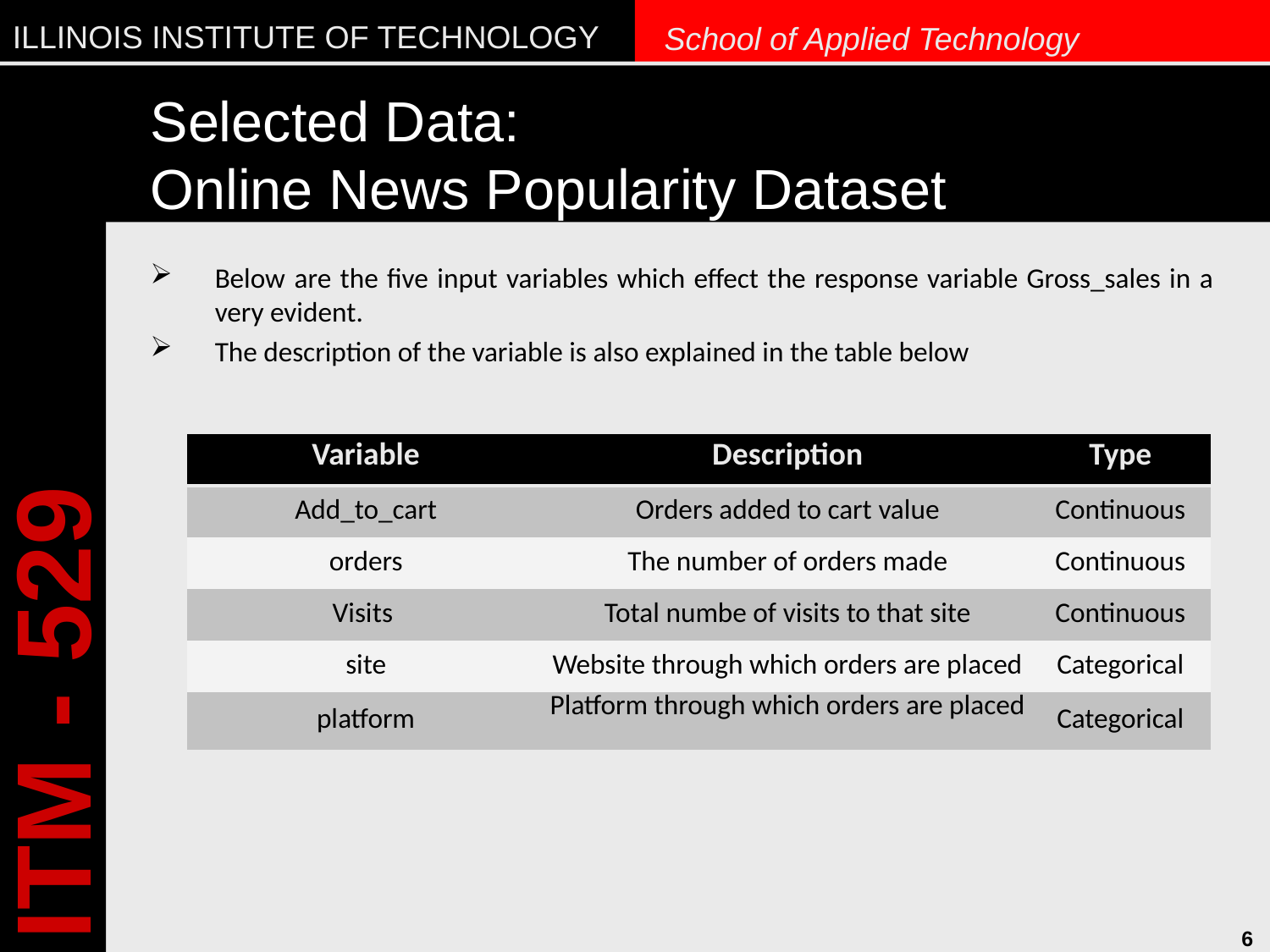

# Selected Data: Online News Popularity Dataset
Below are the five input variables which effect the response variable Gross_sales in a very evident.
The description of the variable is also explained in the table below
| Variable | Description | Type |
| --- | --- | --- |
| Add\_to\_cart | Orders added to cart value | Continuous |
| orders | The number of orders made | Continuous |
| Visits | Total numbe of visits to that site | Continuous |
| site | Website through which orders are placed | Categorical |
| platform | Platform through which orders are placed | Categorical |
6